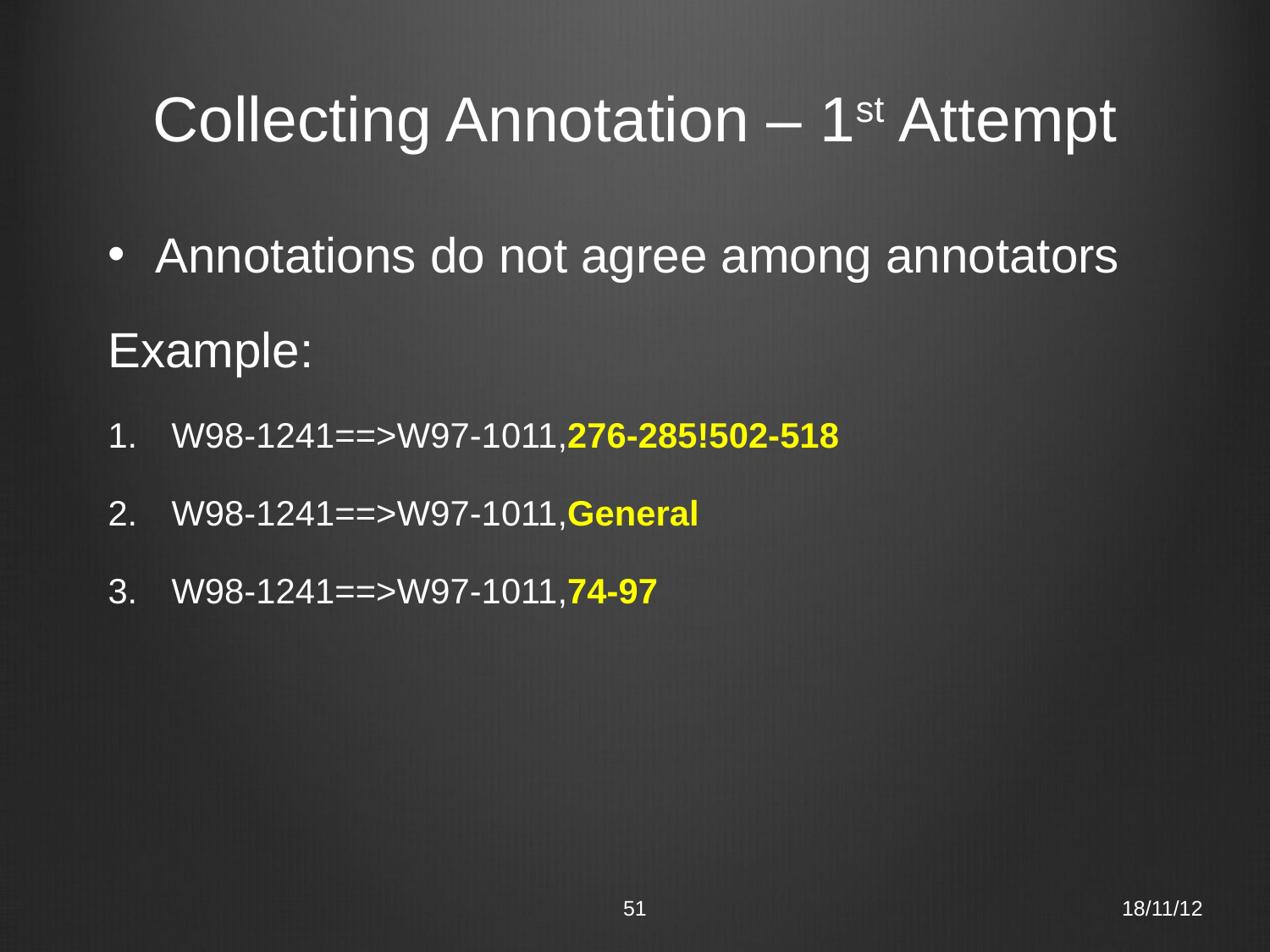

# Collecting Annotation – 1st Attempt
Annotations do not agree among annotators
Example:
W98-1241==>W97-1011,276-285!502-518
W98-1241==>W97-1011,General
W98-1241==>W97-1011,74-97
51
18/11/12